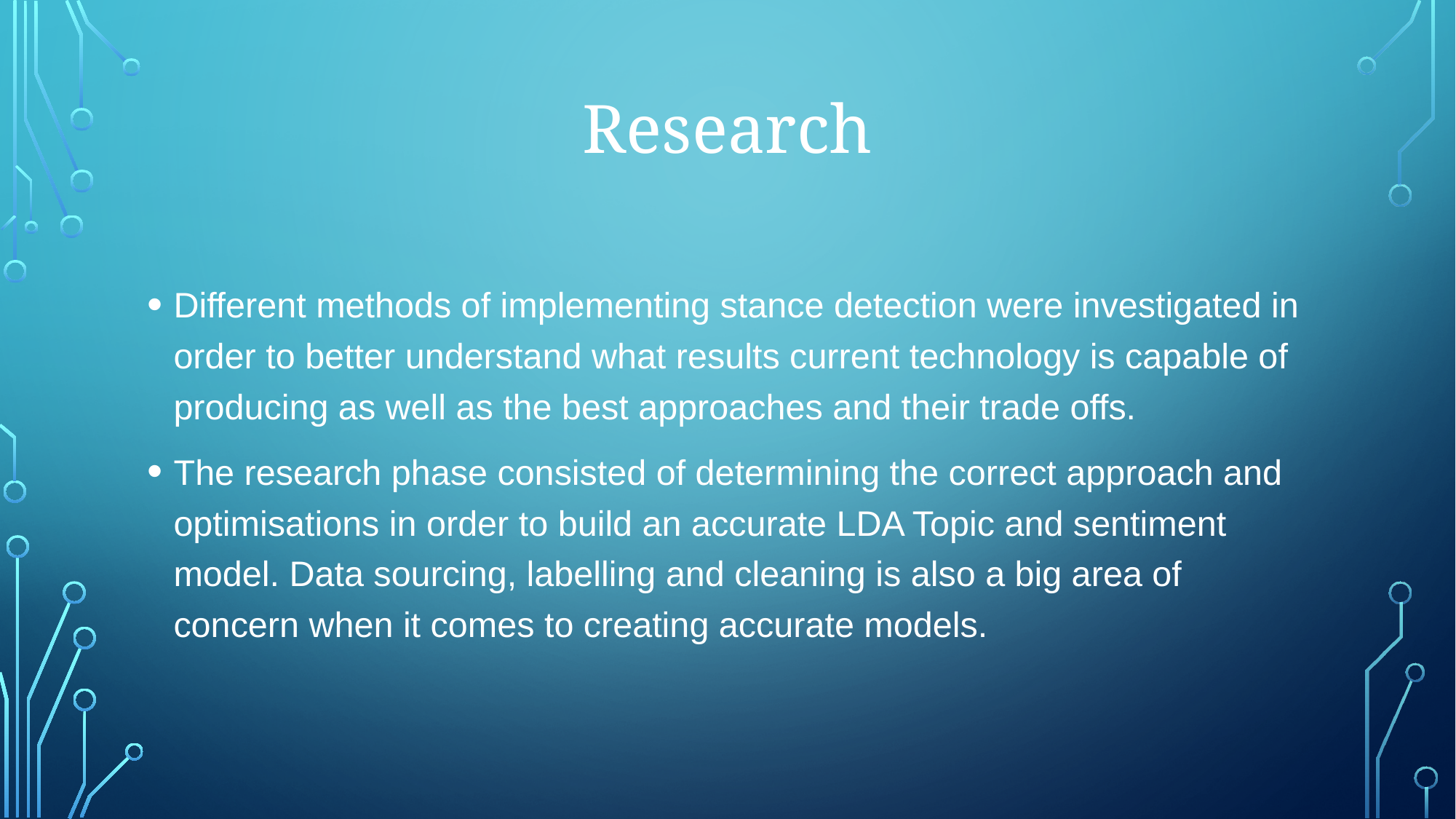

Research
Different methods of implementing stance detection were investigated in order to better understand what results current technology is capable of producing as well as the best approaches and their trade offs.
The research phase consisted of determining the correct approach and optimisations in order to build an accurate LDA Topic and sentiment model. Data sourcing, labelling and cleaning is also a big area of concern when it comes to creating accurate models.